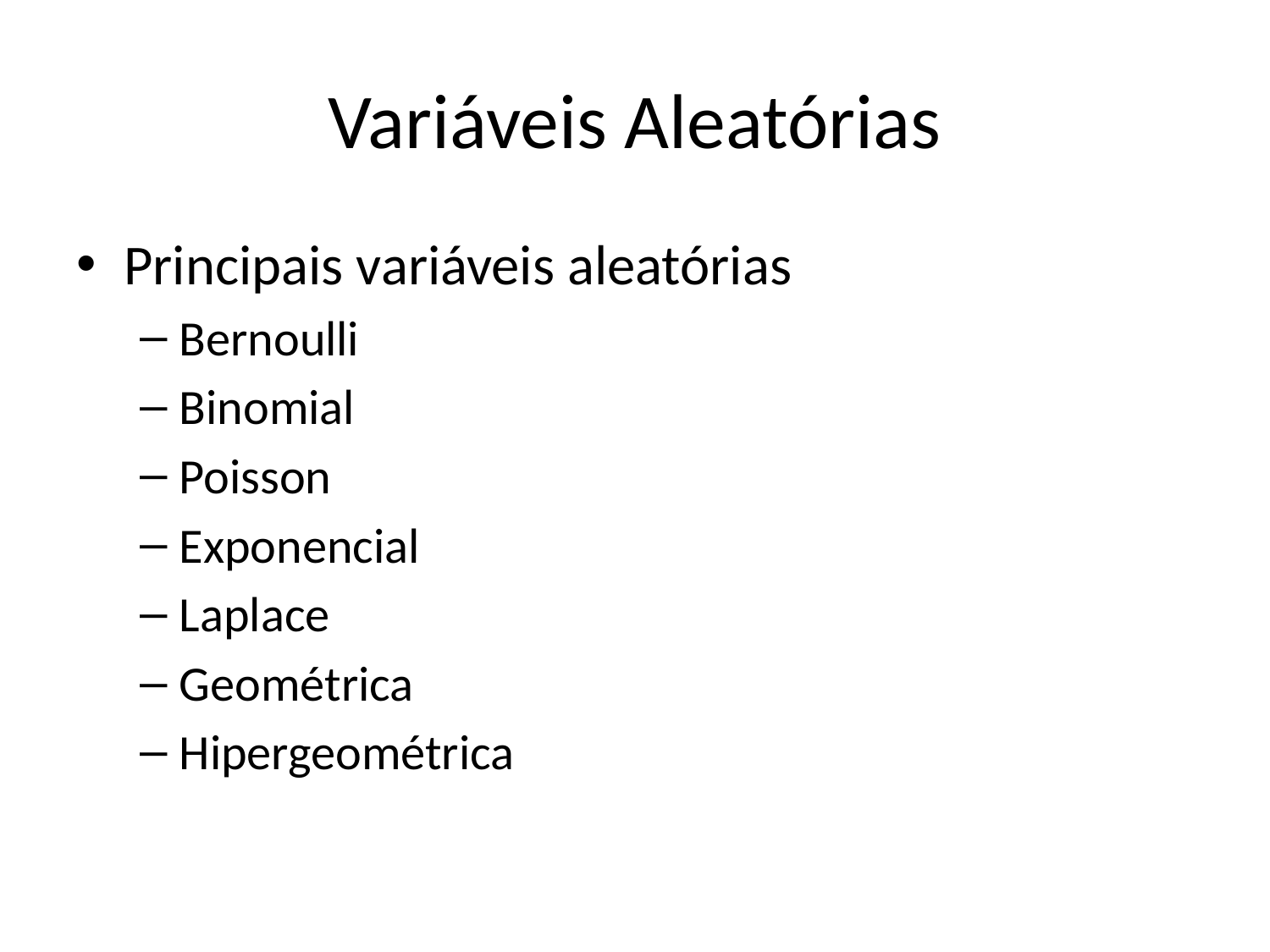

# Variáveis Aleatórias
Principais variáveis aleatórias
Bernoulli
Binomial
Poisson
Exponencial
Laplace
Geométrica
Hipergeométrica